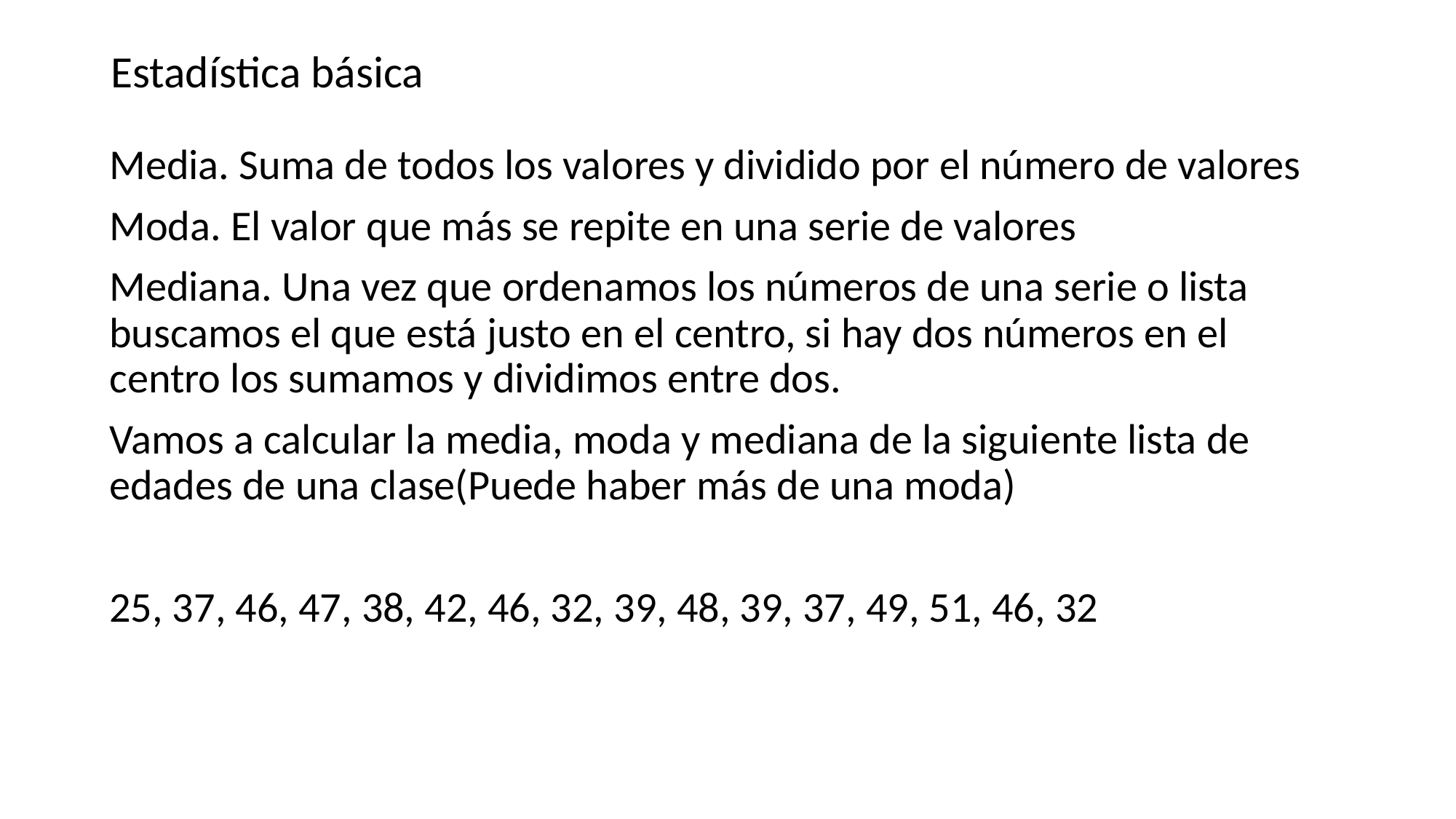

# Estadística básica
Media. Suma de todos los valores y dividido por el número de valores
Moda. El valor que más se repite en una serie de valores
Mediana. Una vez que ordenamos los números de una serie o lista buscamos el que está justo en el centro, si hay dos números en el centro los sumamos y dividimos entre dos.
Vamos a calcular la media, moda y mediana de la siguiente lista de edades de una clase(Puede haber más de una moda)

25, 37, 46, 47, 38, 42, 46, 32, 39, 48, 39, 37, 49, 51, 46, 32